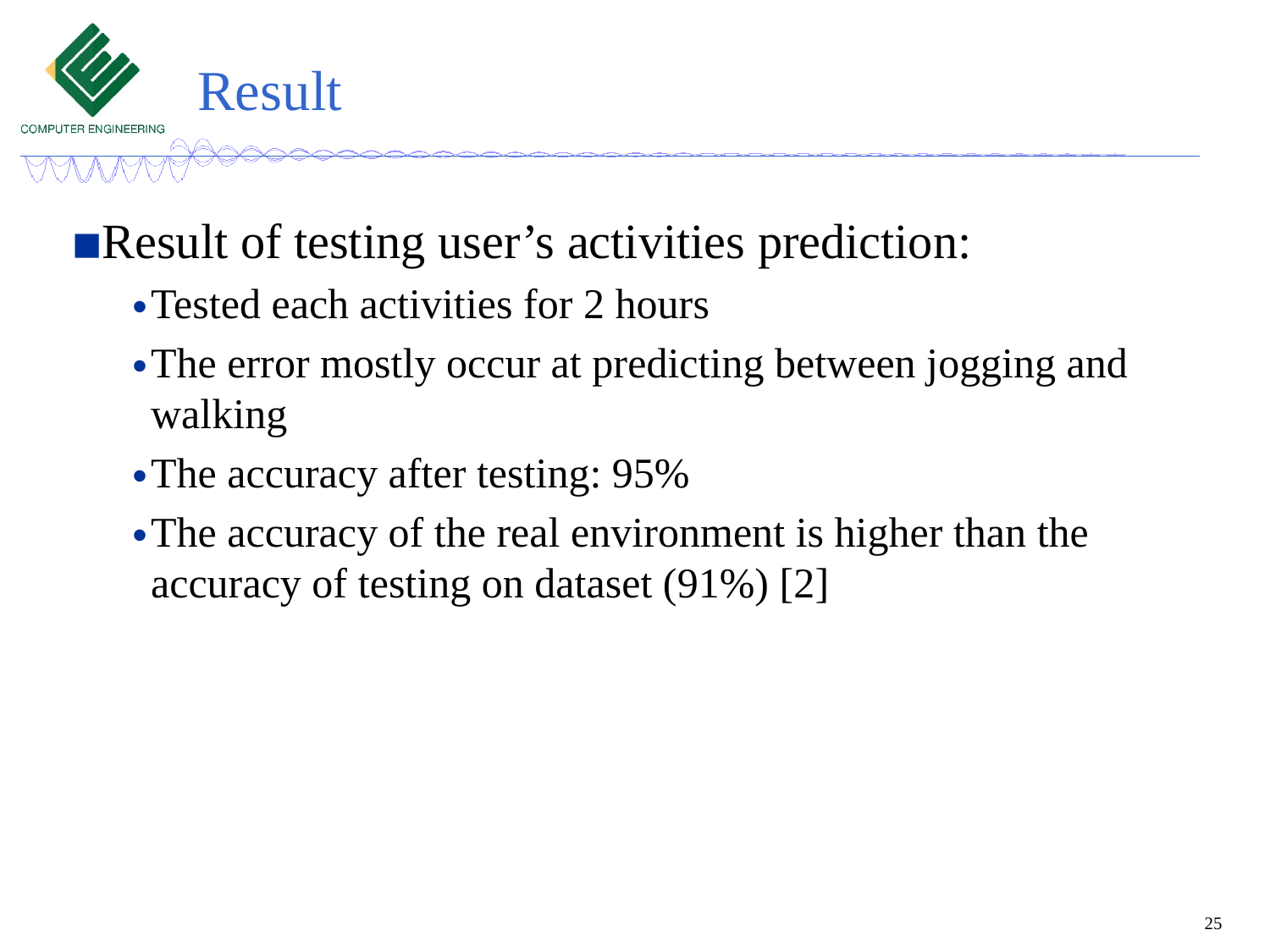

# Result
Result of testing user’s activities prediction:
Tested each activities for 2 hours
The error mostly occur at predicting between jogging and walking
The accuracy after testing: 95%
The accuracy of the real environment is higher than the accuracy of testing on dataset (91%) [2]

25